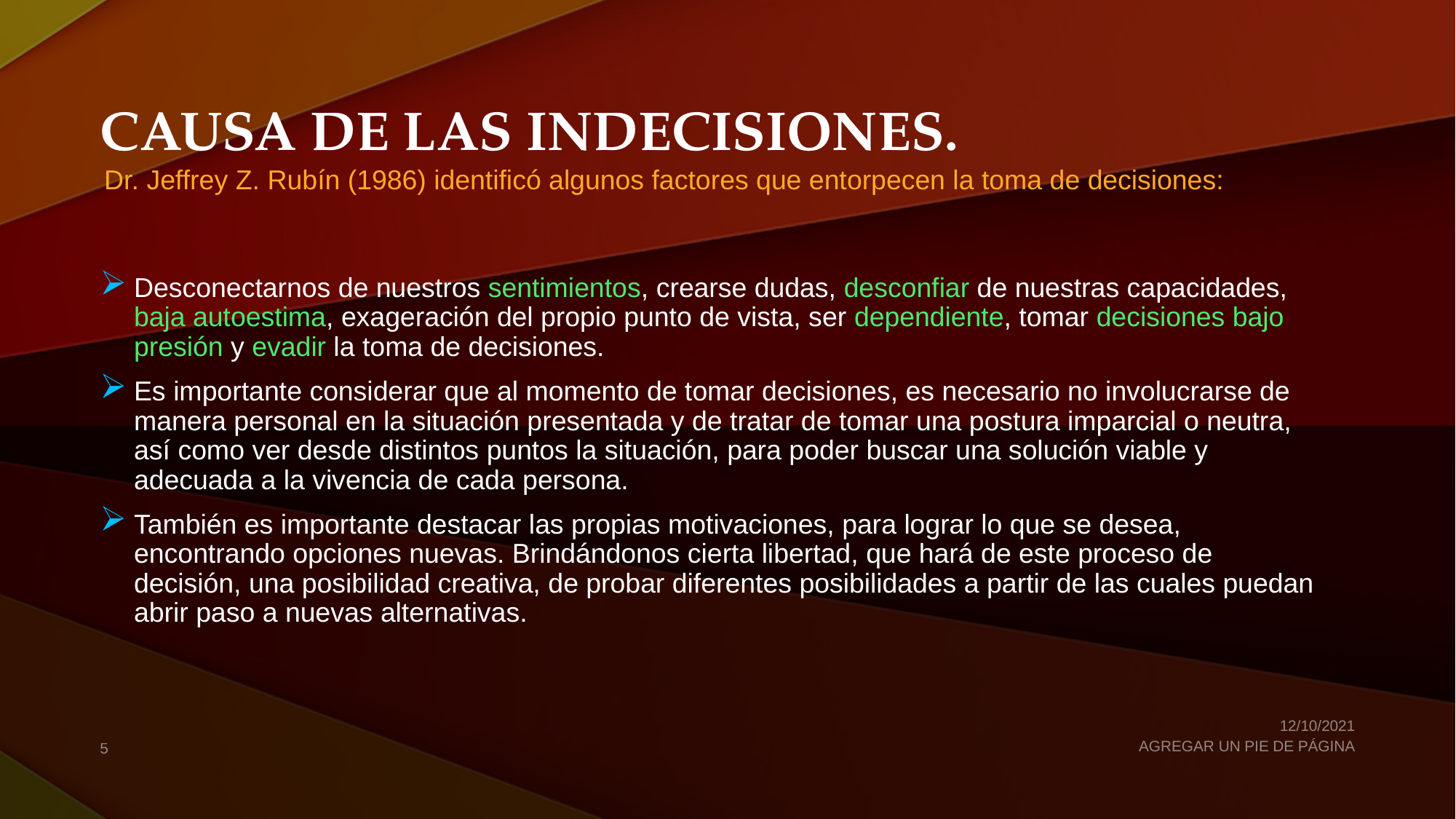

# CAUSA DE LAS INDECISIONES.
Dr. Jeffrey Z. Rubín (1986) identificó algunos factores que entorpecen la toma de decisiones:
Desconectarnos de nuestros sentimientos, crearse dudas, desconfiar de nuestras capacidades, baja autoestima, exageración del propio punto de vista, ser dependiente, tomar decisiones bajo presión y evadir la toma de decisiones.
Es importante considerar que al momento de tomar decisiones, es necesario no involucrarse de manera personal en la situación presentada y de tratar de tomar una postura imparcial o neutra, así como ver desde distintos puntos la situación, para poder buscar una solución viable y adecuada a la vivencia de cada persona.
También es importante destacar las propias motivaciones, para lograr lo que se desea, encontrando opciones nuevas. Brindándonos cierta libertad, que hará de este proceso de decisión, una posibilidad creativa, de probar diferentes posibilidades a partir de las cuales puedan abrir paso a nuevas alternativas.
12/10/2021
5
AGREGAR UN PIE DE PÁGINA